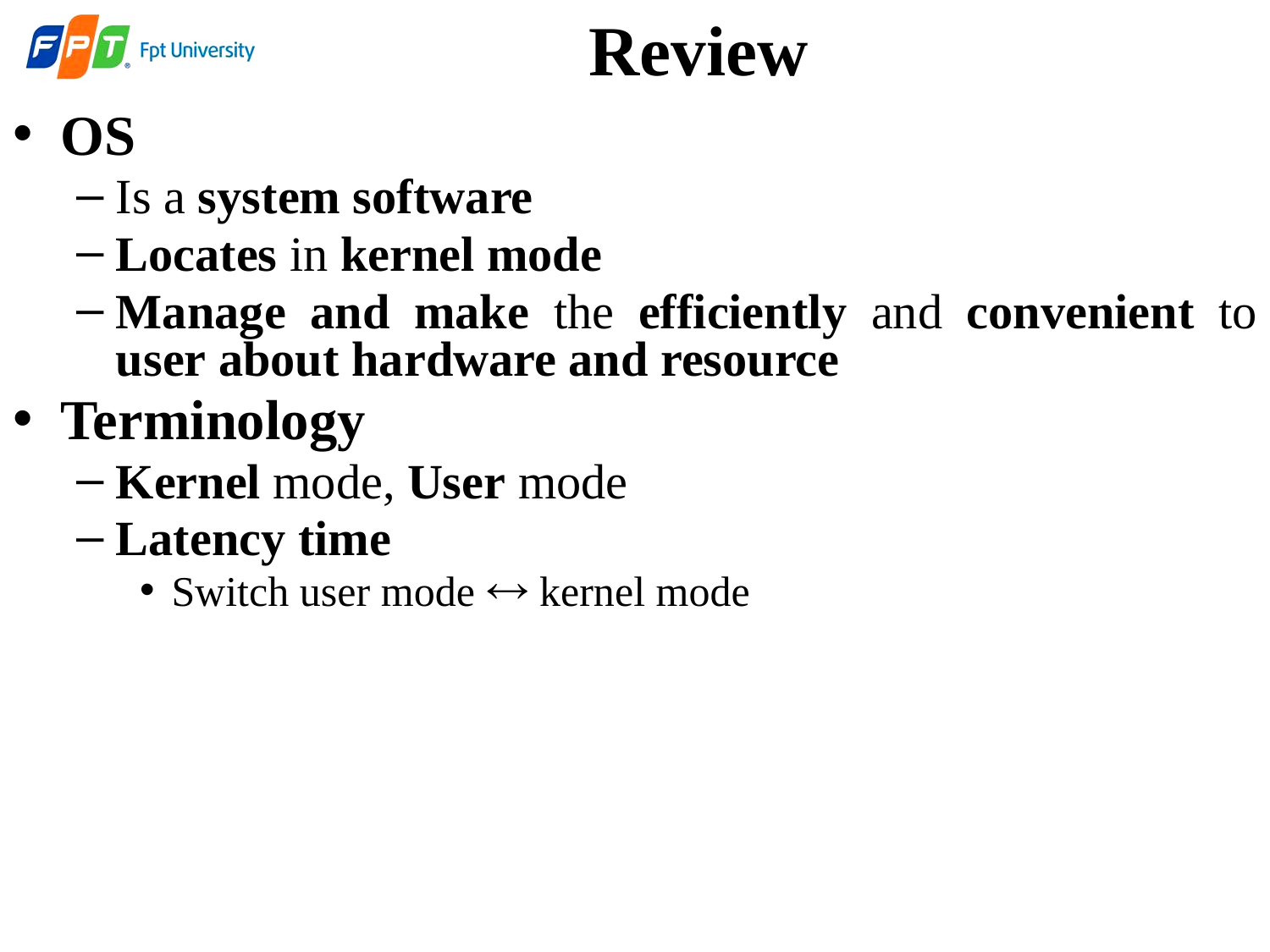

Review
OS
Is a system software
Locates in kernel mode
Manage and make the efficiently and convenient to user about hardware and resource
Terminology
Kernel mode, User mode
Latency time
Switch user mode ↔ kernel mode